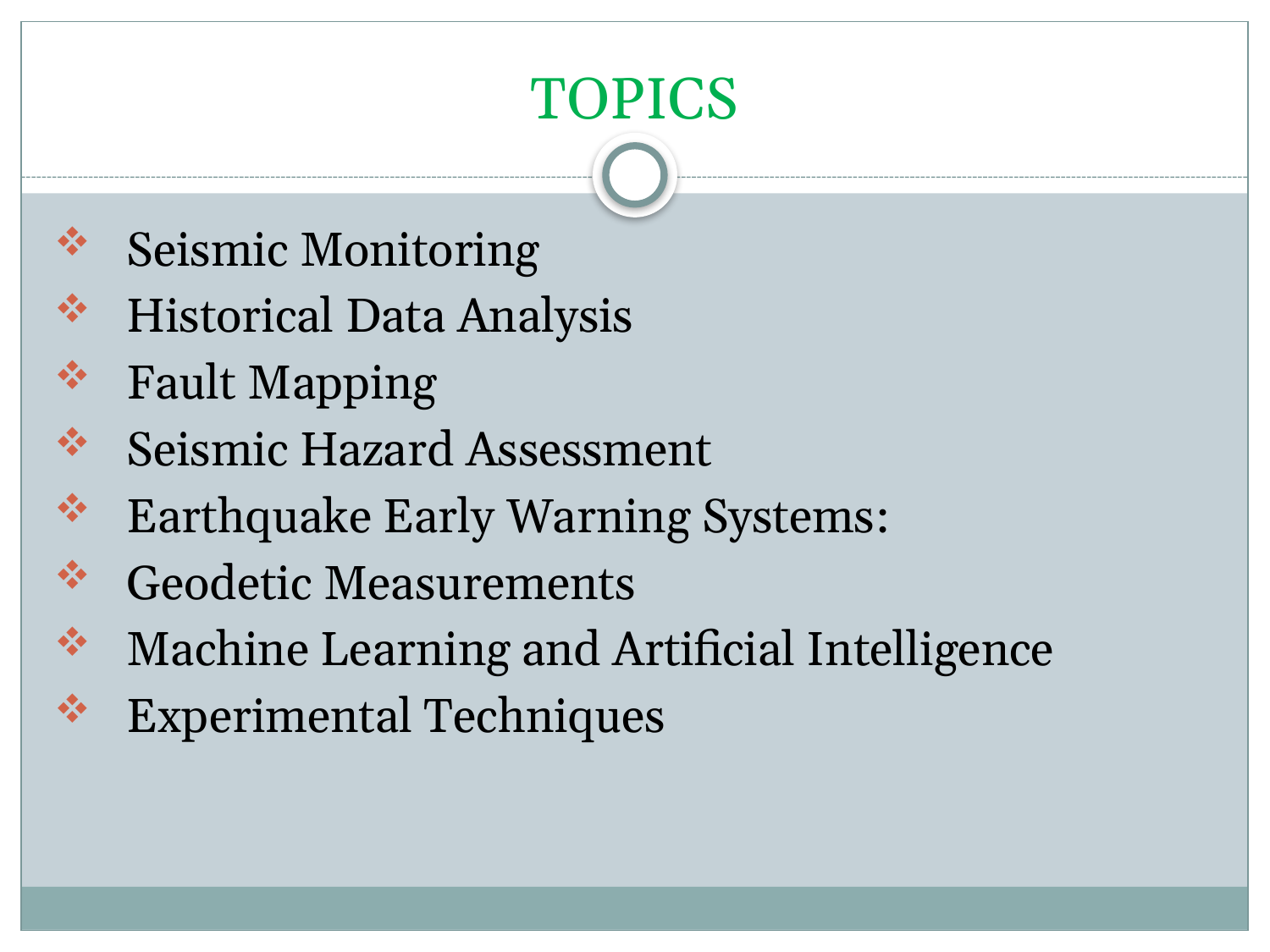

# TOPICS
   Seismic Monitoring
   Historical Data Analysis
   Fault Mapping
   Seismic Hazard Assessment
   Earthquake Early Warning Systems:
   Geodetic Measurements
   Machine Learning and Artificial Intelligence
   Experimental Techniques